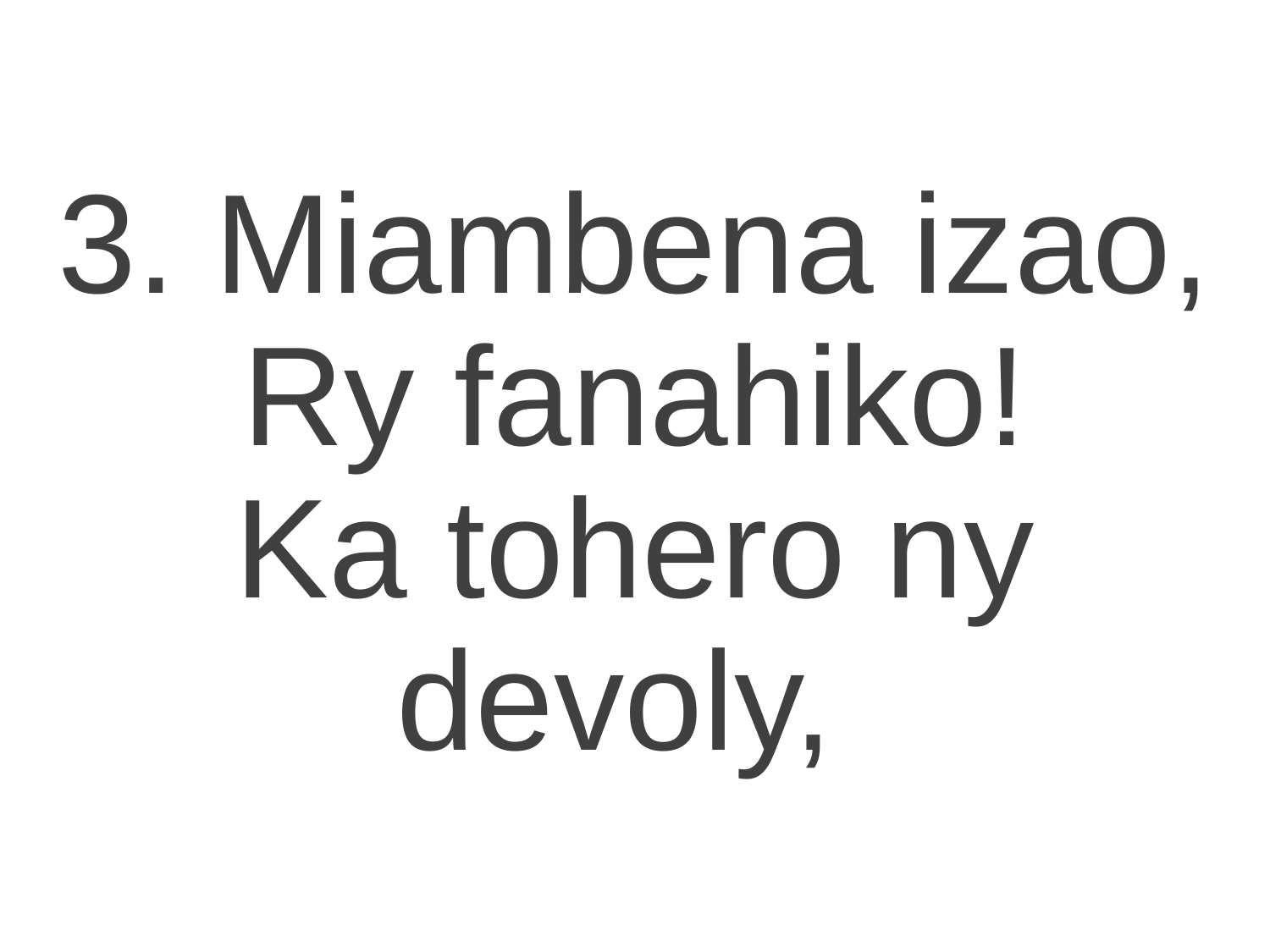

3. Miambena izao,
Ry fanahiko!
Ka tohero ny devoly,